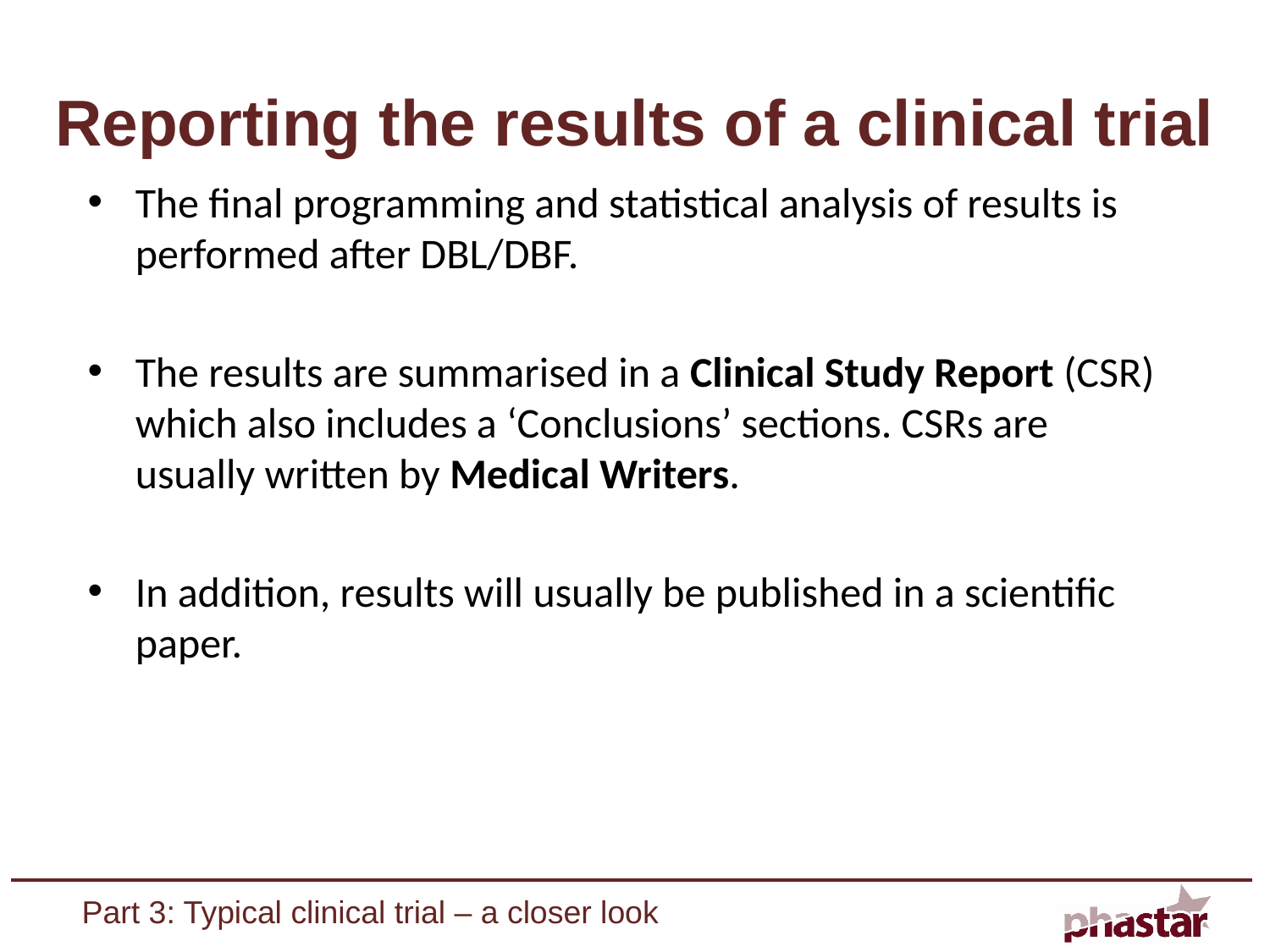

# Reporting the results of a clinical trial
The final programming and statistical analysis of results is performed after DBL/DBF.

The results are summarised in a Clinical Study Report (CSR) which also includes a ‘Conclusions’ sections. CSRs are usually written by Medical Writers.

In addition, results will usually be published in a scientific paper.

Part 3: Typical clinical trial – a closer look